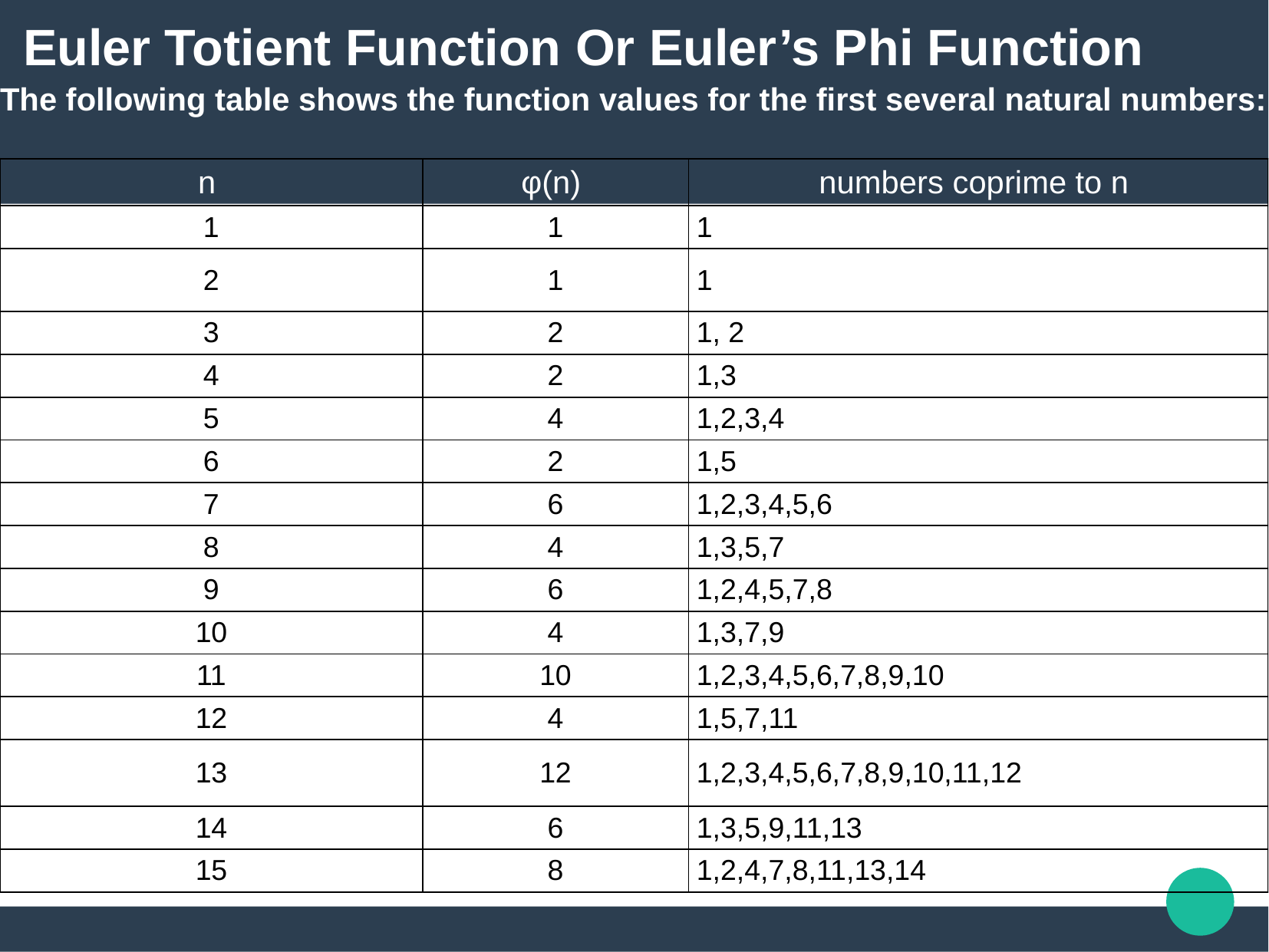

# Euler Totient Function Or Euler’s Phi Function
The following table shows the function values for the first several natural numbers:

| n | φ(n) | numbers coprime to n |
| --- | --- | --- |
| 1 | 1 | 1 |
| 2 | 1 | 1 |
| 3 | 2 | 1, 2 |
| 4 | 2 | 1,3 |
| 5 | 4 | 1,2,3,4 |
| 6 | 2 | 1,5 |
| 7 | 6 | 1,2,3,4,5,6 |
| 8 | 4 | 1,3,5,7 |
| 9 | 6 | 1,2,4,5,7,8 |
| 10 | 4 | 1,3,7,9 |
| 11 | 10 | 1,2,3,4,5,6,7,8,9,10 |
| 12 | 4 | 1,5,7,11 |
| 13 | 12 | 1,2,3,4,5,6,7,8,9,10,11,12 |
| 14 | 6 | 1,3,5,9,11,13 |
| 15 | 8 | 1,2,4,7,8,11,13,14 |